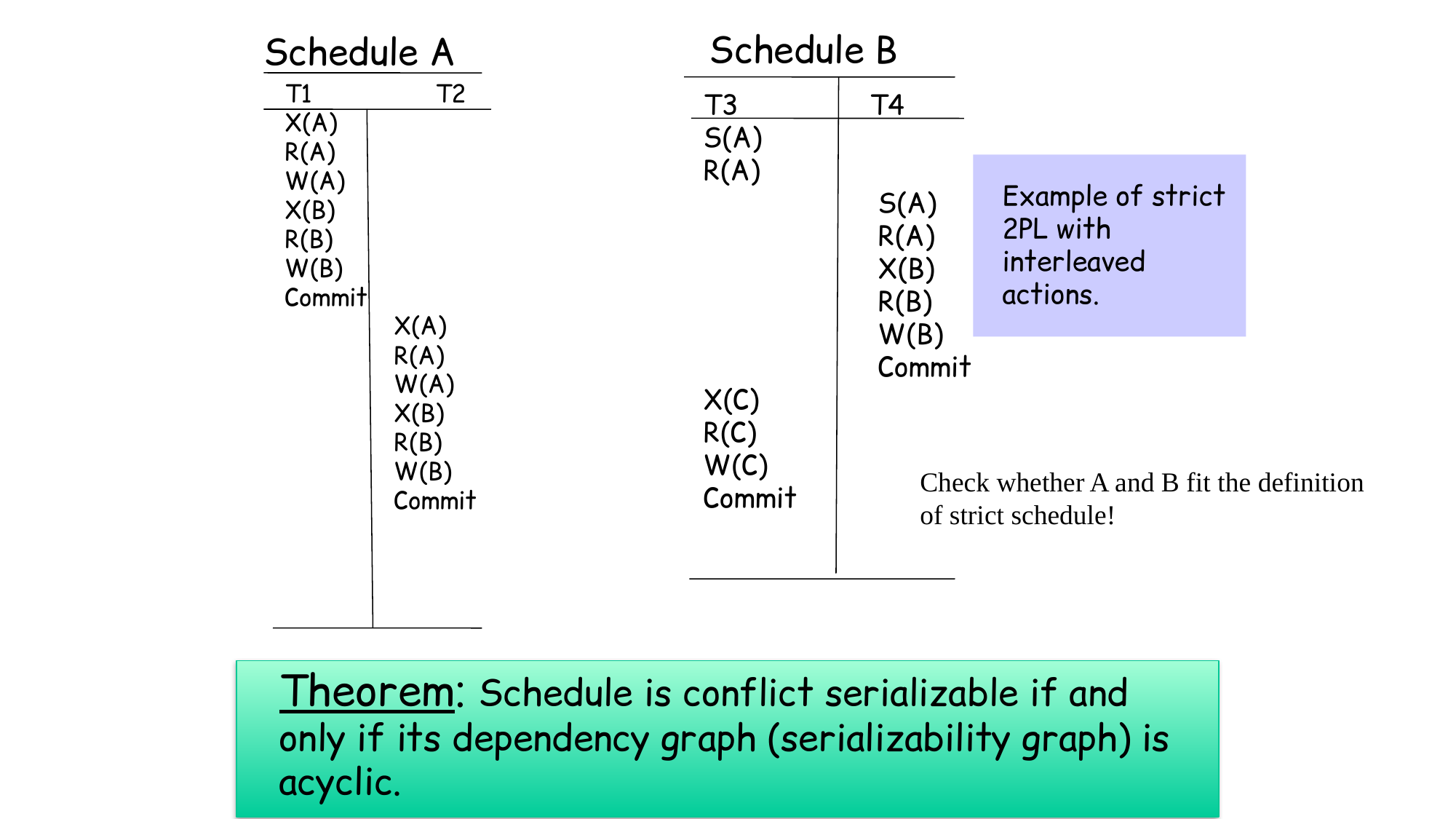

Schedule B
Schedule A

T1                 T2
X(A)
R(A)
W(A)
X(B)
R(B)
W(B)
Commit
	X(A)
	R(A)
	W(A)
               X(B)
	R(B)
	W(B)
	Commit

T3	       T4
S(A)
R(A)
	        S(A)
	        R(A)
	        X(B)
	        R(B)
	        W(B)
	        Commit
X(C)
R(C)
W(C)
Commit

Example of strict 2PL with interleaved actions.
Check whether A and B fit the definition of strict schedule!

Theorem: Schedule is conflict serializable if and only if its dependency graph (serializability graph) is acyclic.